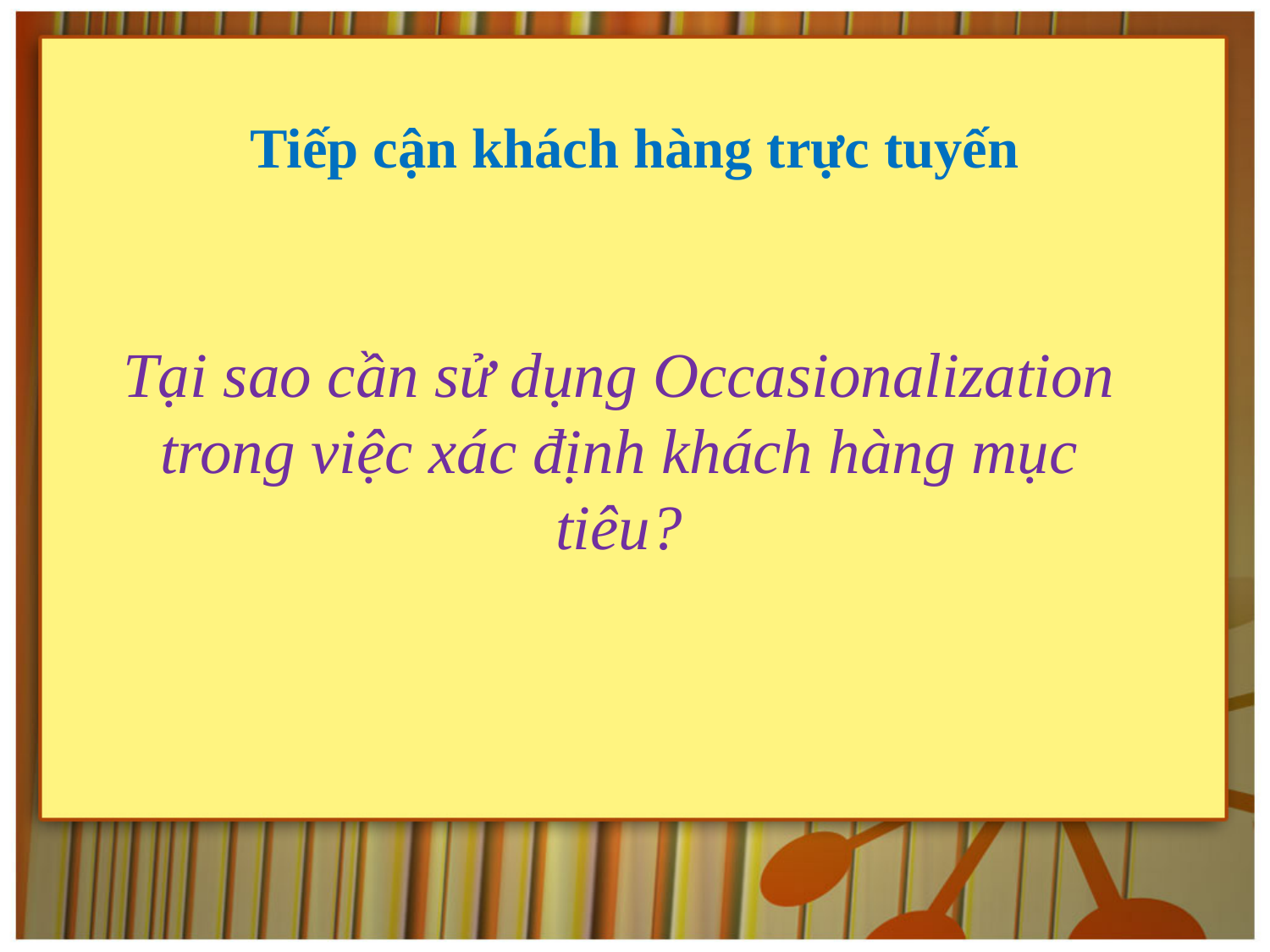

Tiếp cận khách hàng trực tuyến
Tại sao cần sử dụng Occasionalization trong việc xác định khách hàng mục tiêu?